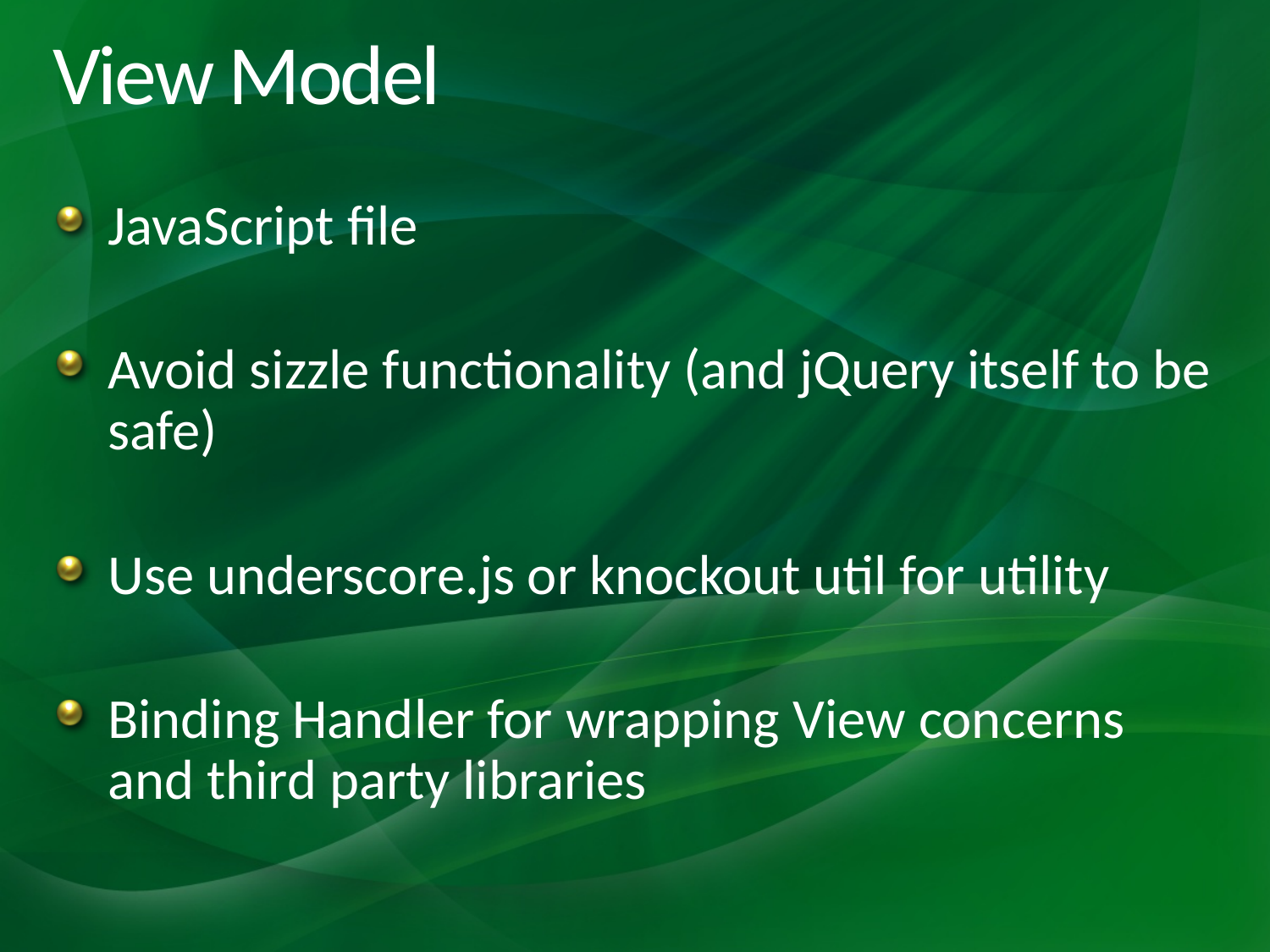

# View Model
JavaScript file

Avoid sizzle functionality (and jQuery itself to be safe)

Use underscore.js or knockout util for utility

Binding Handler for wrapping View concerns and third party libraries